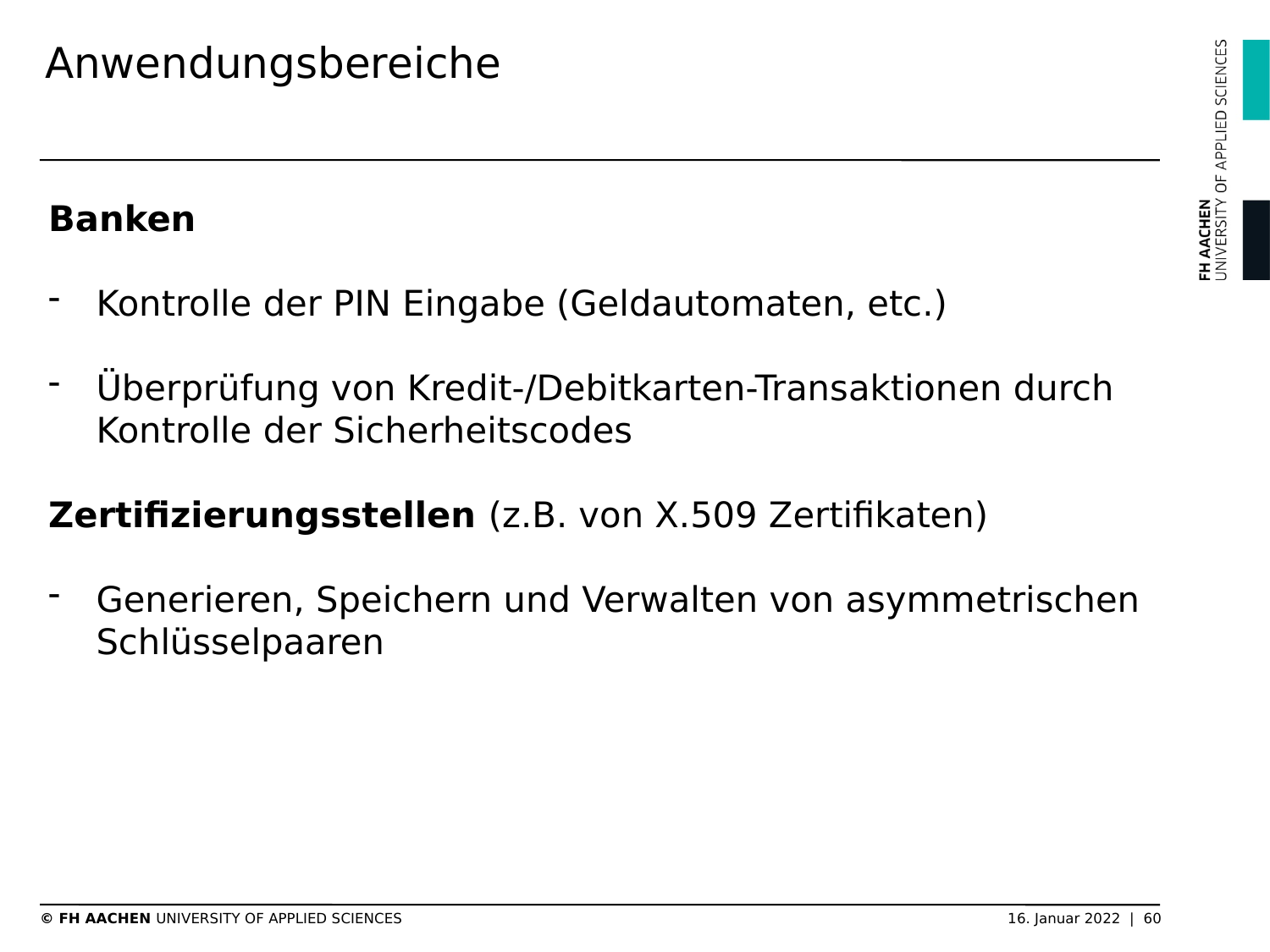

# Anwendungsbereiche
Banken

Kontrolle der PIN Eingabe (Geldautomaten, etc.)

Überprüfung von Kredit-/Debitkarten-Transaktionen durch Kontrolle der Sicherheitscodes

Zertifizierungsstellen (z.B. von X.509 Zertifikaten)

Generieren, Speichern und Verwalten von asymmetrischen Schlüsselpaaren